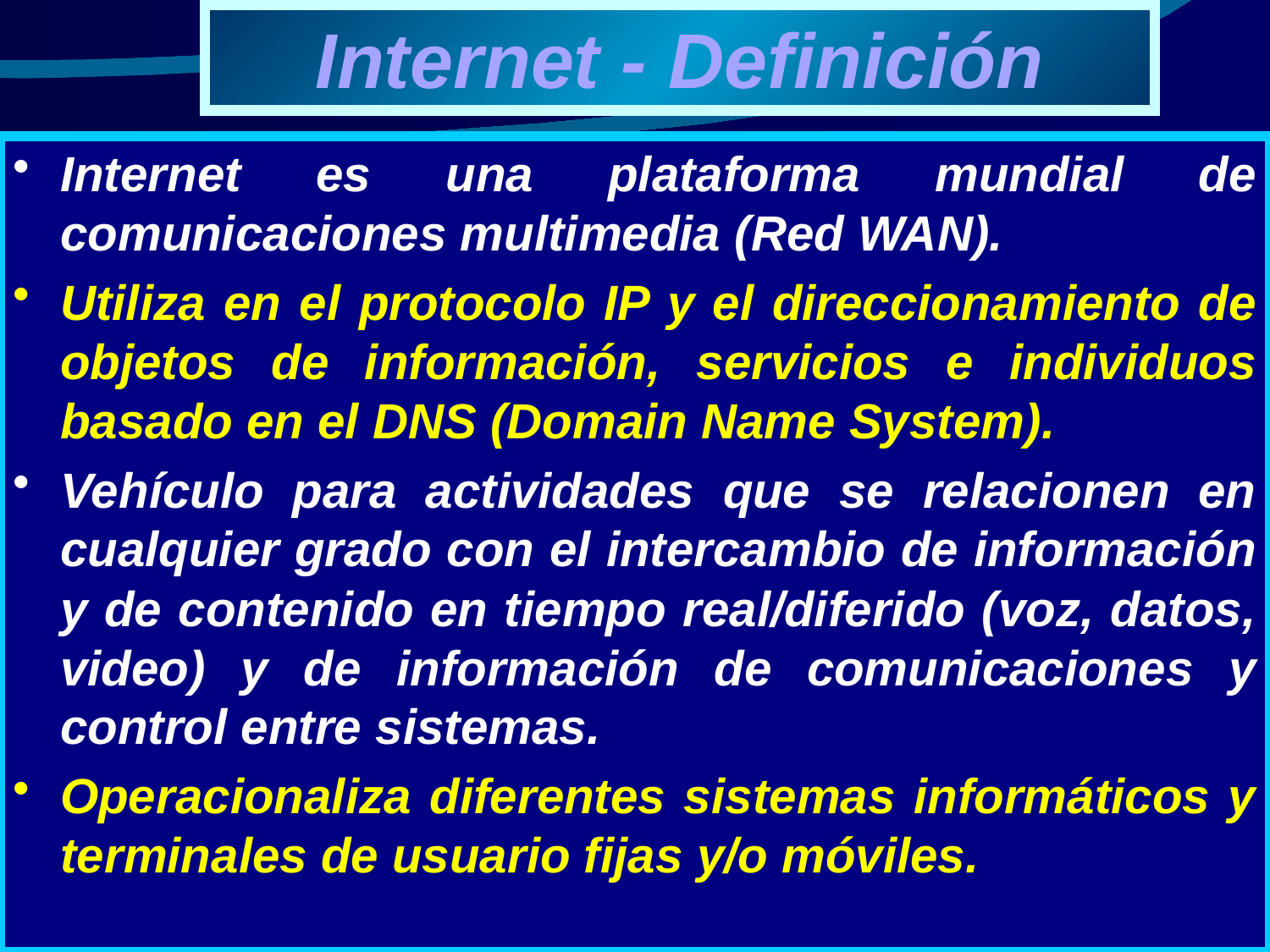

# Internet - Definición
Internet es una plataforma mundial de comunicaciones multimedia (Red WAN).
Utiliza en el protocolo IP y el direccionamiento de objetos de información, servicios e individuos basado en el DNS (Domain Name System).
Vehículo para actividades que se relacionen en cualquier grado con el intercambio de información y de contenido en tiempo real/diferido (voz, datos, video) y de información de comunicaciones y control entre sistemas.
Operacionaliza diferentes sistemas informáticos y terminales de usuario fijas y/o móviles.